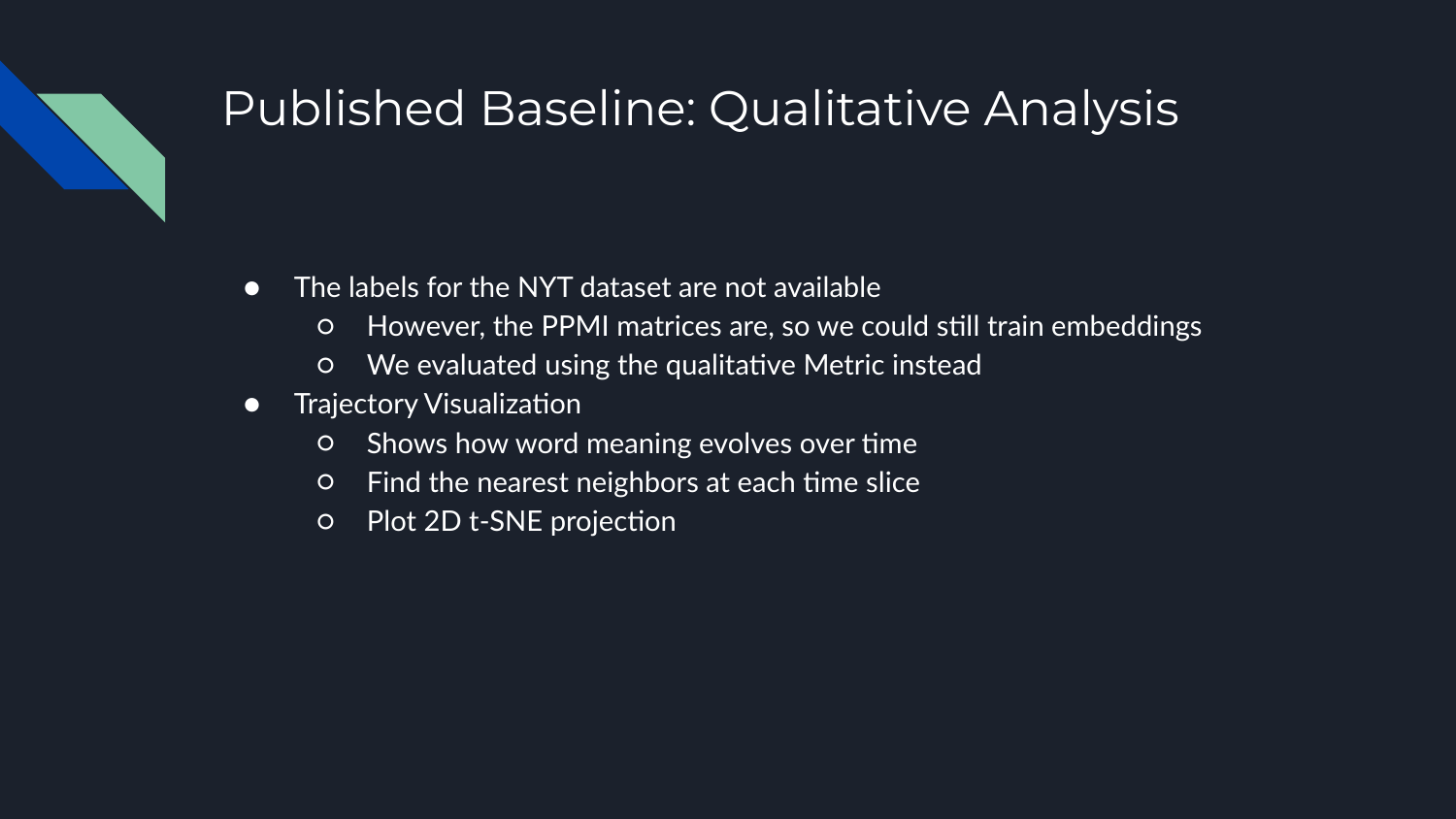

# Published Baseline: Qualitative Analysis
The labels for the NYT dataset are not available
However, the PPMI matrices are, so we could still train embeddings
We evaluated using the qualitative Metric instead
Trajectory Visualization
Shows how word meaning evolves over time
Find the nearest neighbors at each time slice
Plot 2D t-SNE projection